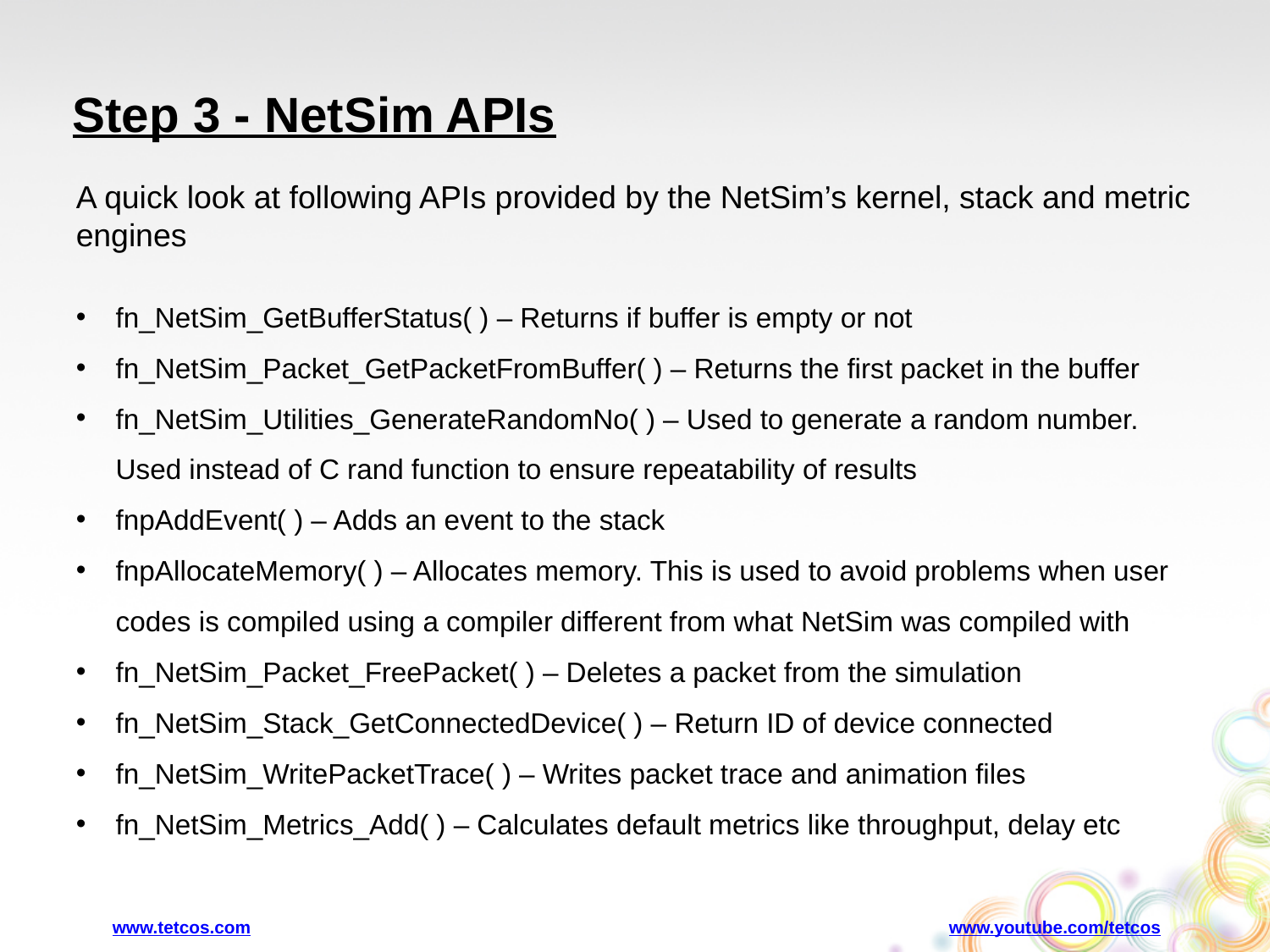

Step 3 - NetSim APIs
A quick look at following APIs provided by the NetSim’s kernel, stack and metric engines

fn_NetSim_GetBufferStatus( ) – Returns if buffer is empty or not
fn_NetSim_Packet_GetPacketFromBuffer( ) – Returns the first packet in the buffer
fn_NetSim_Utilities_GenerateRandomNo( ) – Used to generate a random number.      Used instead of C rand function to ensure repeatability of results
fnpAddEvent( ) – Adds an event to the stack
fnpAllocateMemory( ) – Allocates memory. This is used to avoid problems when user  codes is compiled using a compiler different from what NetSim was compiled with
fn_NetSim_Packet_FreePacket( ) – Deletes a packet from the simulation
fn_NetSim_Stack_GetConnectedDevice( ) – Return ID of device connected
fn_NetSim_WritePacketTrace( ) – Writes packet trace and animation files
fn_NetSim_Metrics_Add( ) – Calculates default metrics like throughput, delay etc